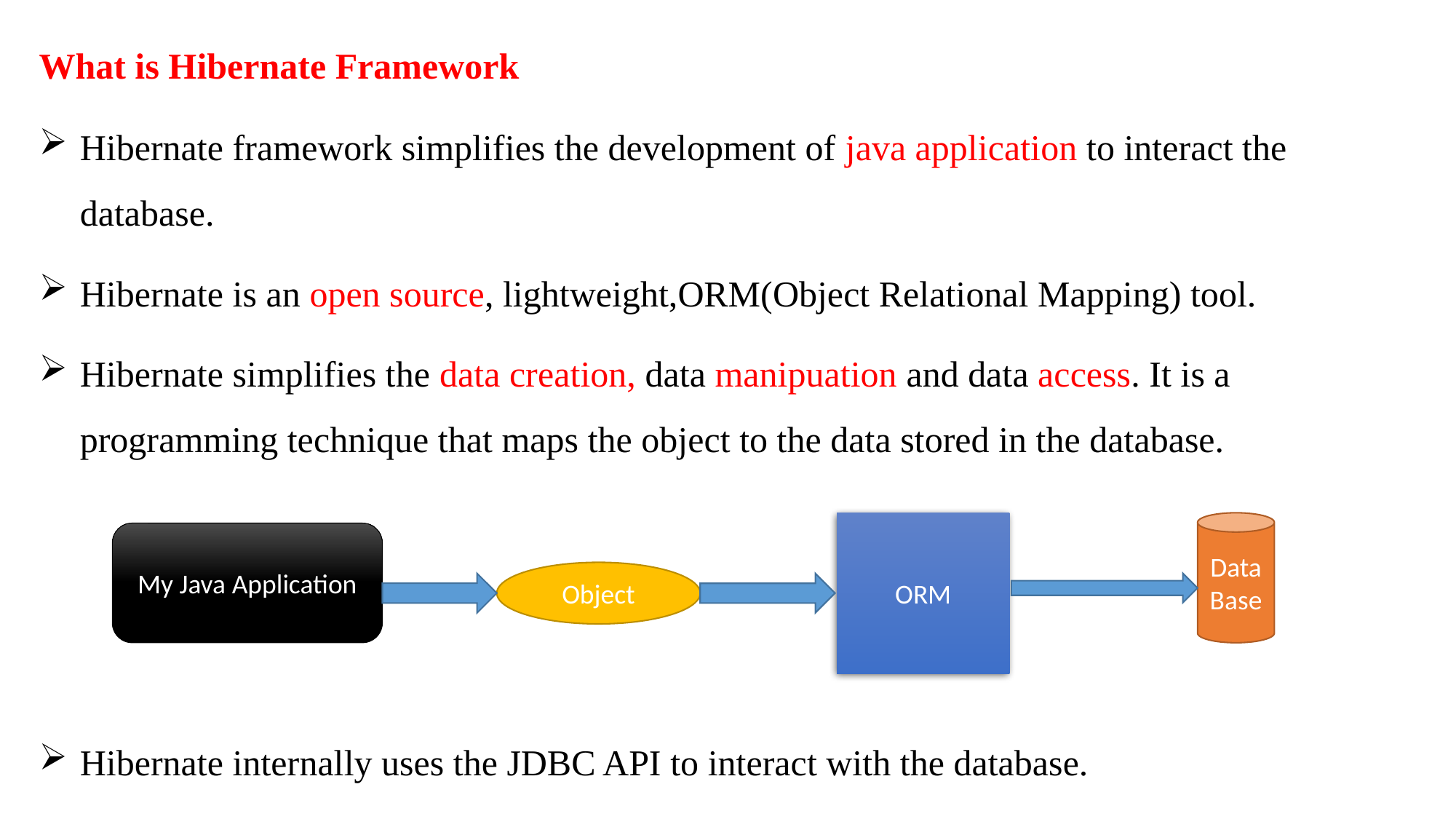

What is Hibernate Framework
Hibernate framework simplifies the development of java application to interact the database.
Hibernate is an open source, lightweight,ORM(Object Relational Mapping) tool.
Hibernate simplifies the data creation, data manipuation and data access. It is a programming technique that maps the object to the data stored in the database.

Hibernate internally uses the JDBC API to interact with the database.
ORM
DataBase
My Java Application
Object